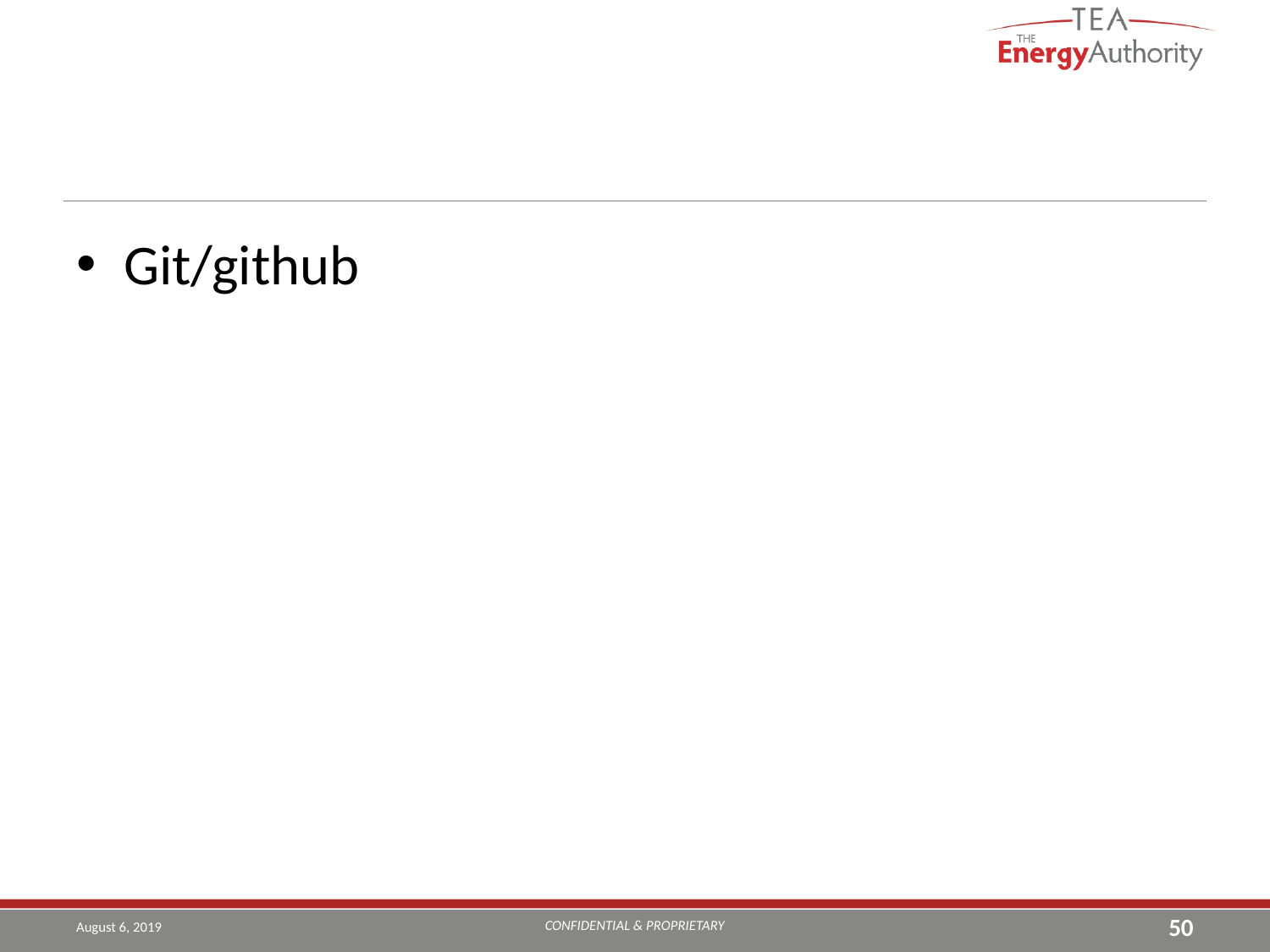

#
Git/github
CONFIDENTIAL & PROPRIETARY
August 6, 2019
50